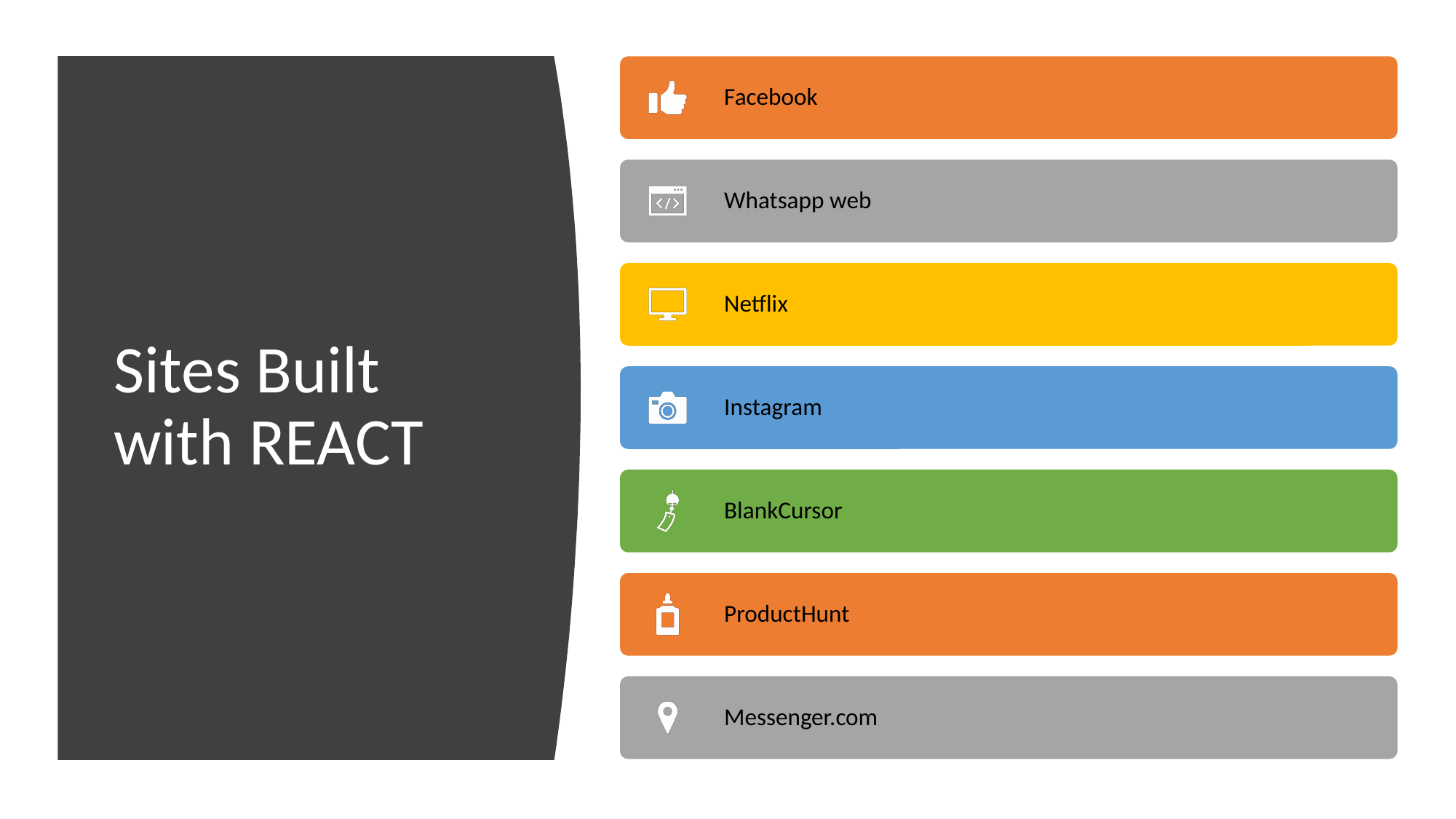

Facebook
Whatsapp web
Netflix
Instagram
BlankCursor
ProductHunt
Messenger.com

# Sites Built with REACT